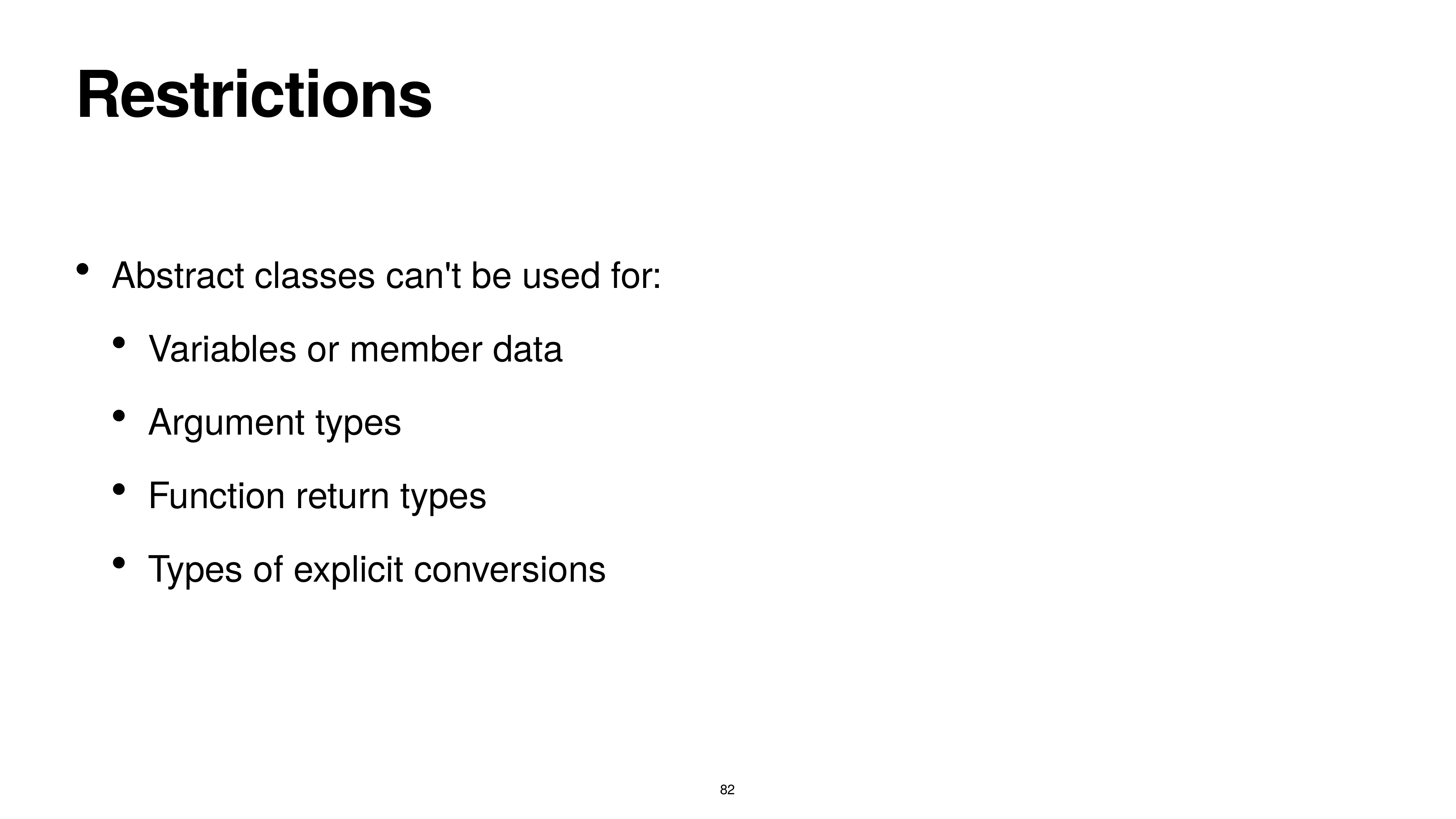

# Restrictions

Abstract classes can't be used for:
Variables or member data
Argument types
Function return types
Types of explicit conversions
82